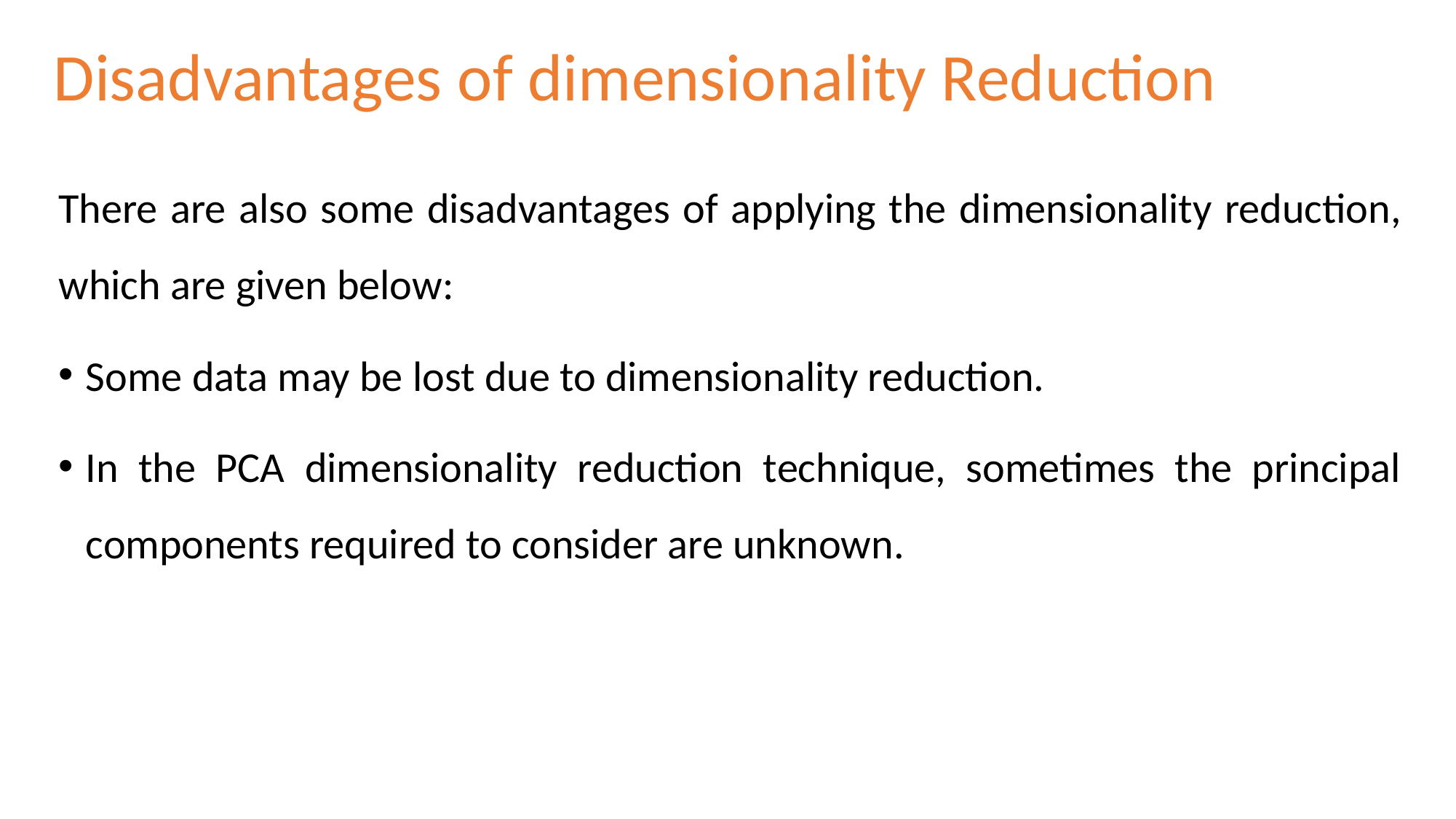

# Disadvantages of dimensionality Reduction
There are also some disadvantages of applying the dimensionality reduction, which are given below:
Some data may be lost due to dimensionality reduction.
In the PCA dimensionality reduction technique, sometimes the principal components required to consider are unknown.